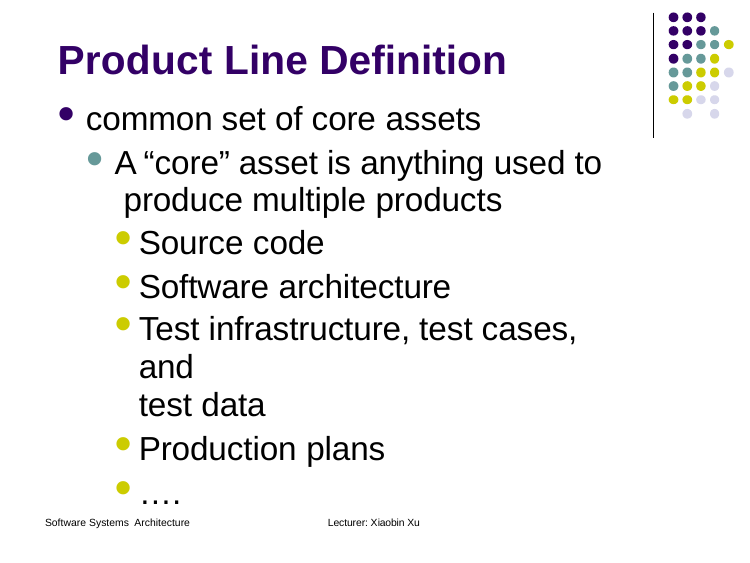

# Product Line Definition
common set of core assets
A “core” asset is anything used to  produce multiple products
Source code
Software architecture
Test infrastructure, test cases, and
test data
Production plans
….
Software Systems  Architecture
Lecturer: Xiaobin Xu